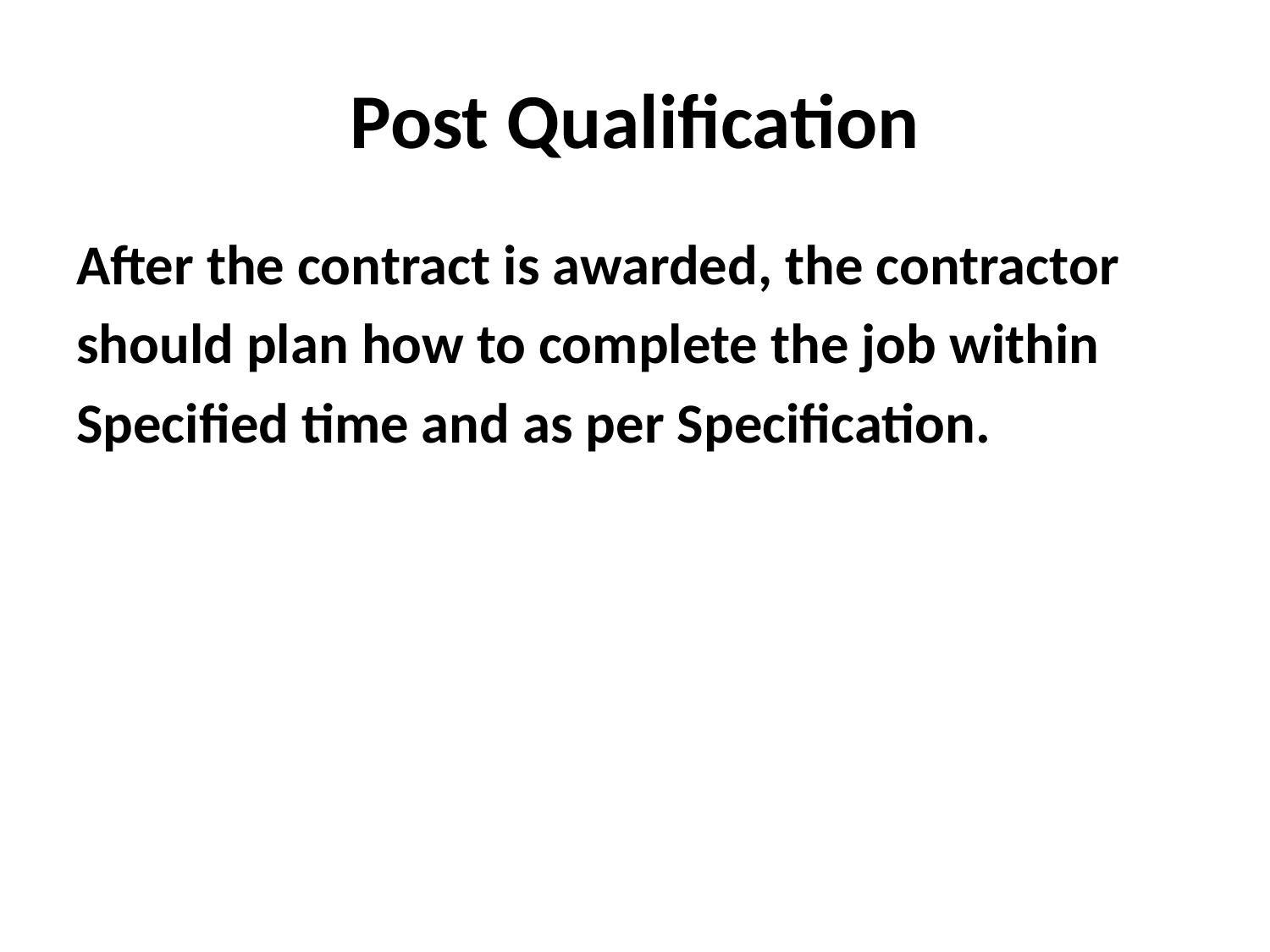

# Post Qualification
After the contract is awarded, the contractor
should plan how to complete the job within
Specified time and as per Specification.